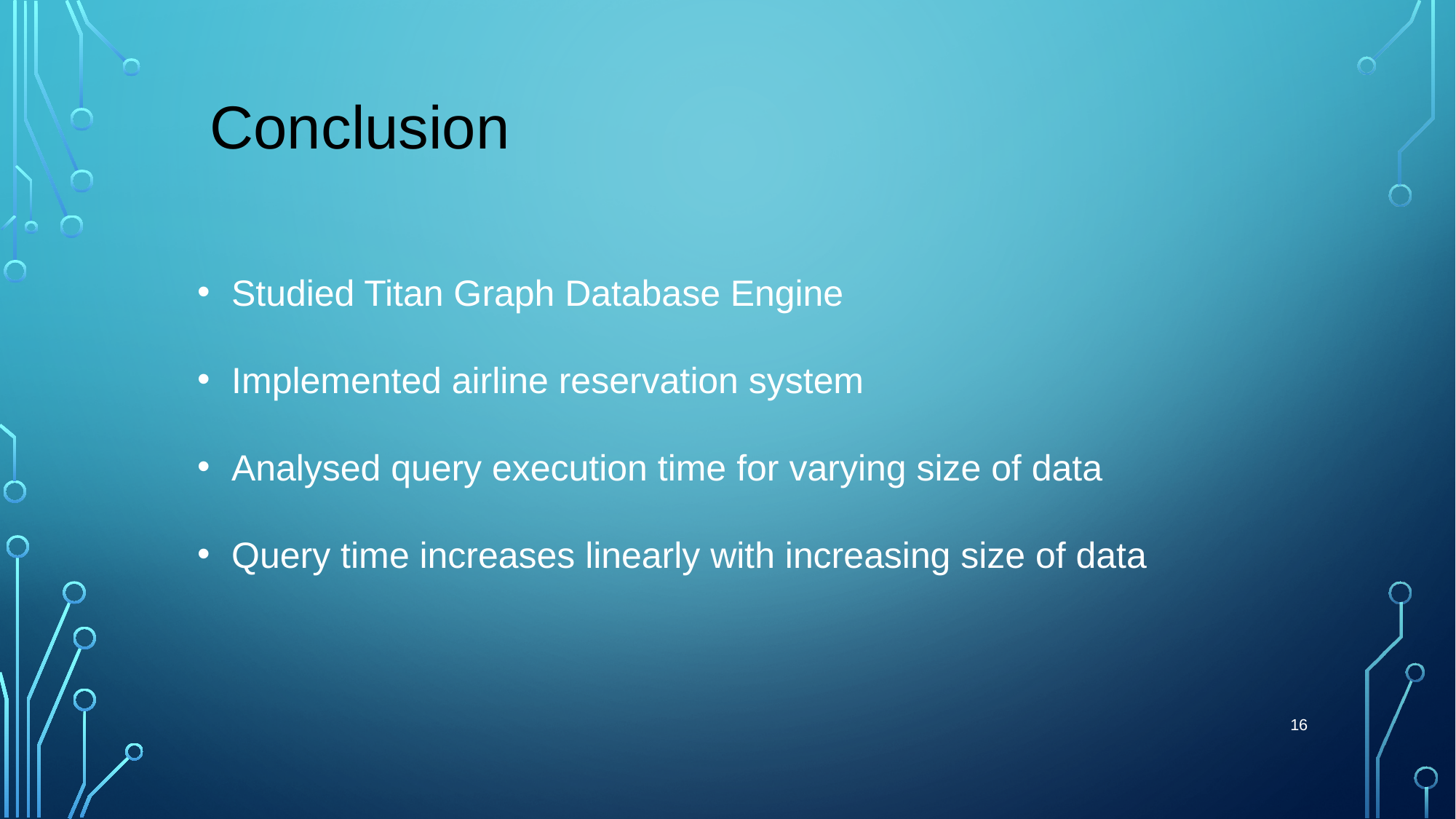

Conclusion
Studied Titan Graph Database Engine

Implemented airline reservation system

Analysed query execution time for varying size of data

Query time increases linearly with increasing size of data
16